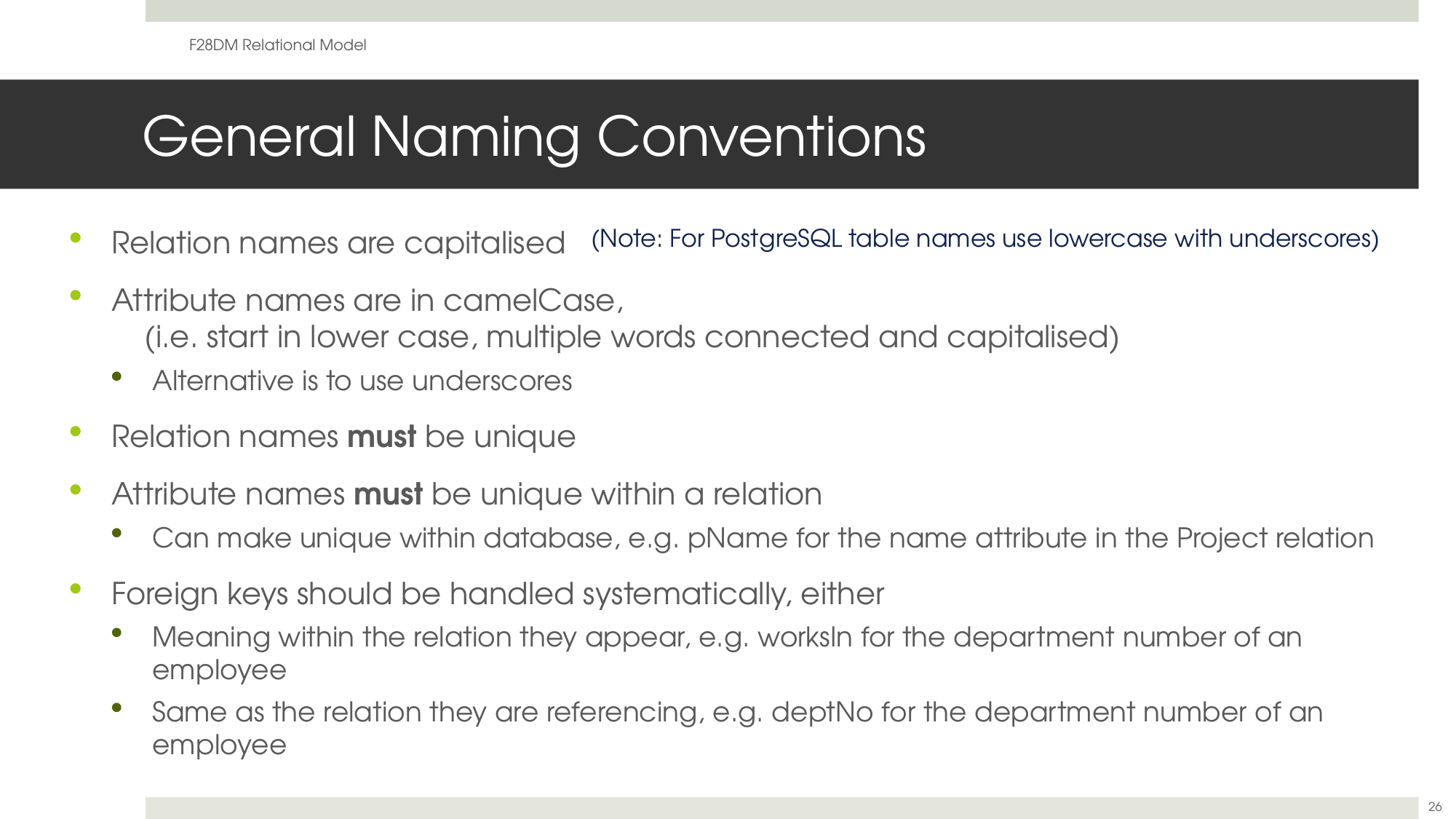

F28DM Relational Model

# General Naming Conventions
Relation names are capitalised
Attribute names are in camelCase,
    (i.e. start in lower case, multiple words connected and capitalised)
Alternative is to use underscores
Relation names must be unique
Attribute names must be unique within a relation
Can make unique within database, e.g. pName for the name attribute in the Project relation
Foreign keys should be handled systematically, either
Meaning within the relation they appear, e.g. worksIn for the department number of an employee
Same as the relation they are referencing, e.g. deptNo for the department number of an employee

(Note: For PostgreSQL table names use lowercase with underscores)
26